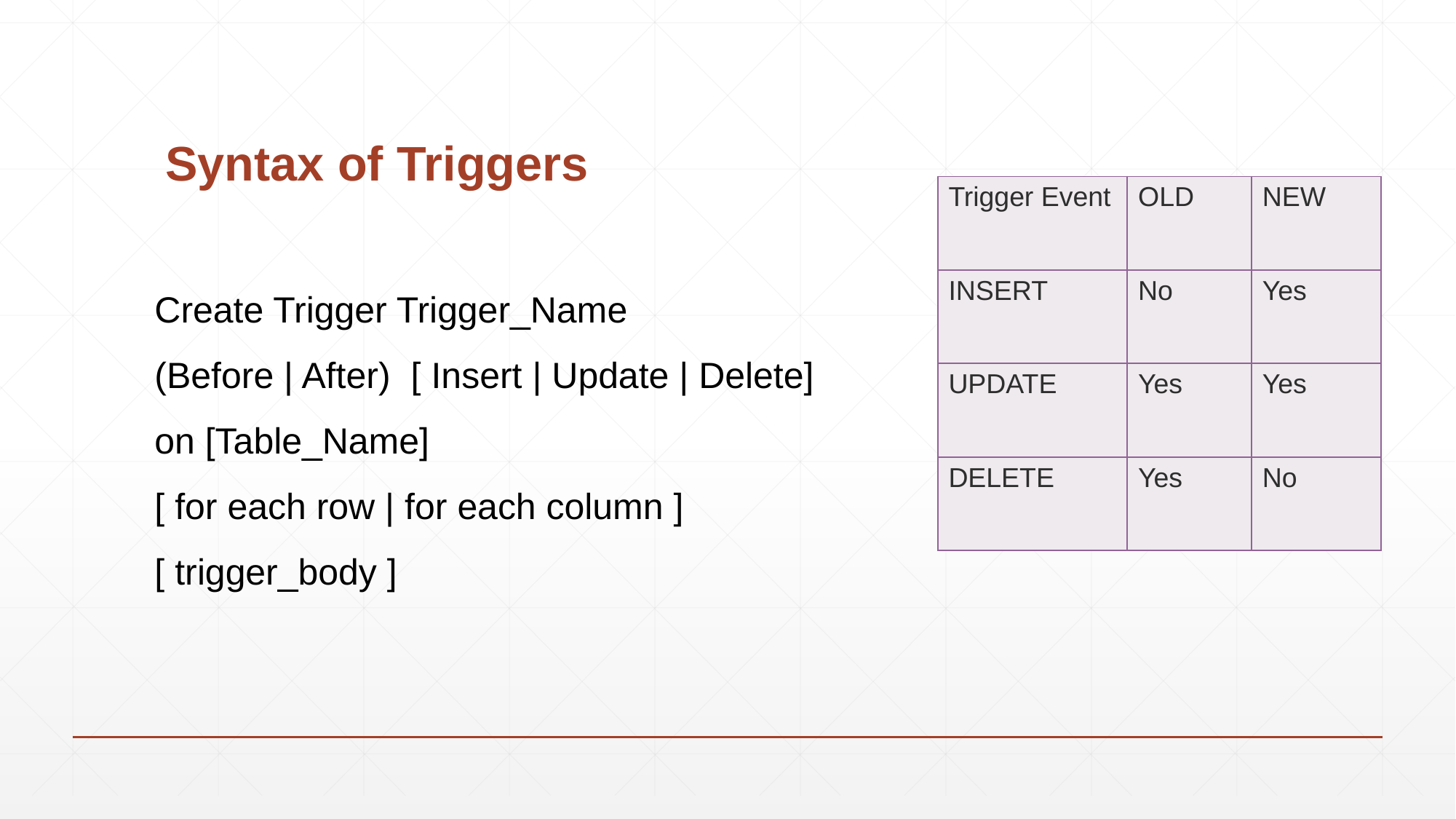

# Syntax of Triggers
| Trigger Event | OLD | NEW |
| --- | --- | --- |
| INSERT | No | Yes |
| UPDATE | Yes | Yes |
| DELETE | Yes | No |
Create Trigger Trigger_Name
(Before | After)  [ Insert | Update | Delete]
on [Table_Name]
[ for each row | for each column ]
[ trigger_body ]